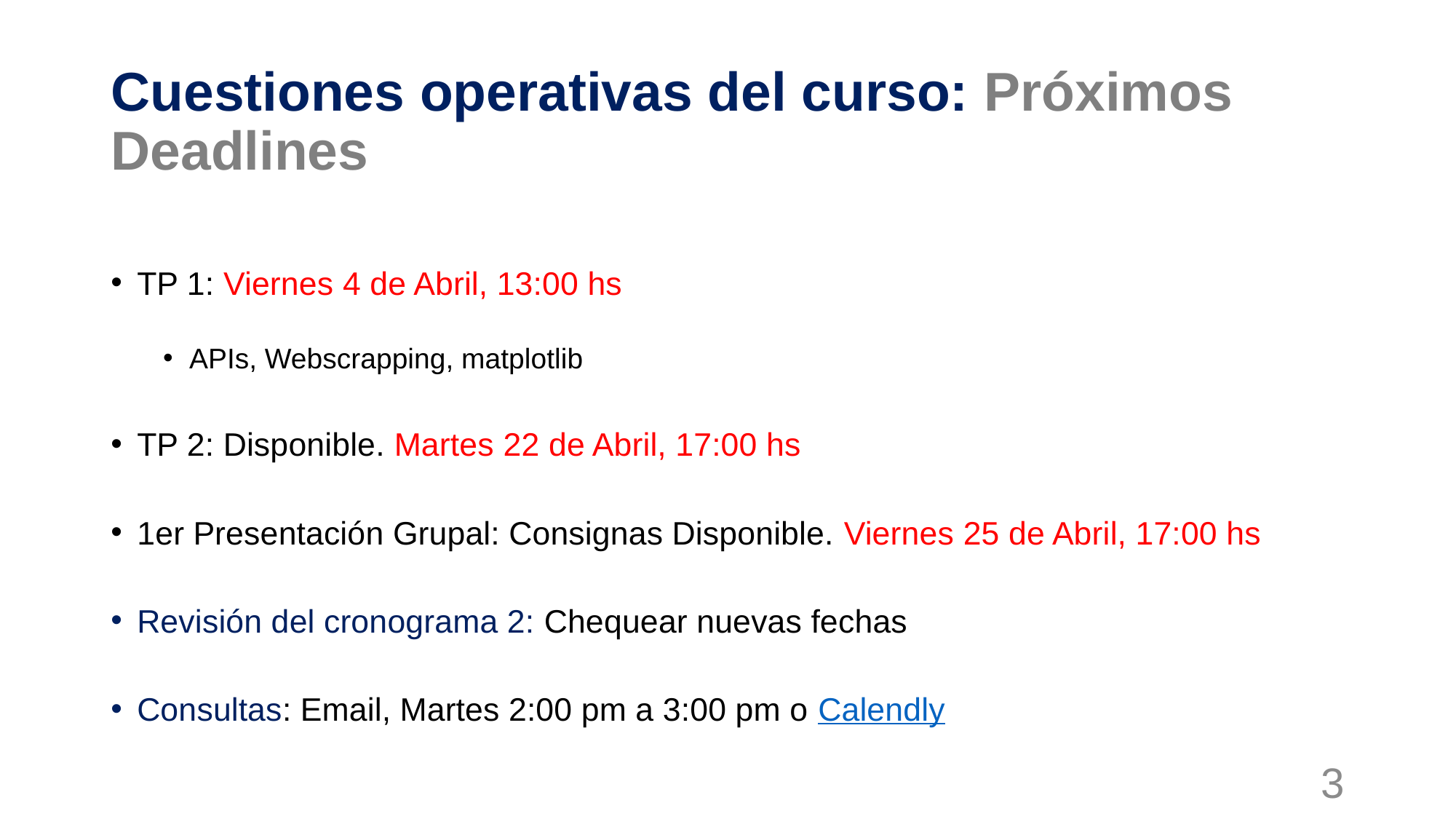

# Cuestiones operativas del curso: Próximos Deadlines
TP 1: Viernes 4 de Abril, 13:00 hs
APIs, Webscrapping, matplotlib
TP 2: Disponible. Martes 22 de Abril, 17:00 hs
1er Presentación Grupal: Consignas Disponible. Viernes 25 de Abril, 17:00 hs
Revisión del cronograma 2: Chequear nuevas fechas
Consultas: Email, Martes 2:00 pm a 3:00 pm o Calendly

3